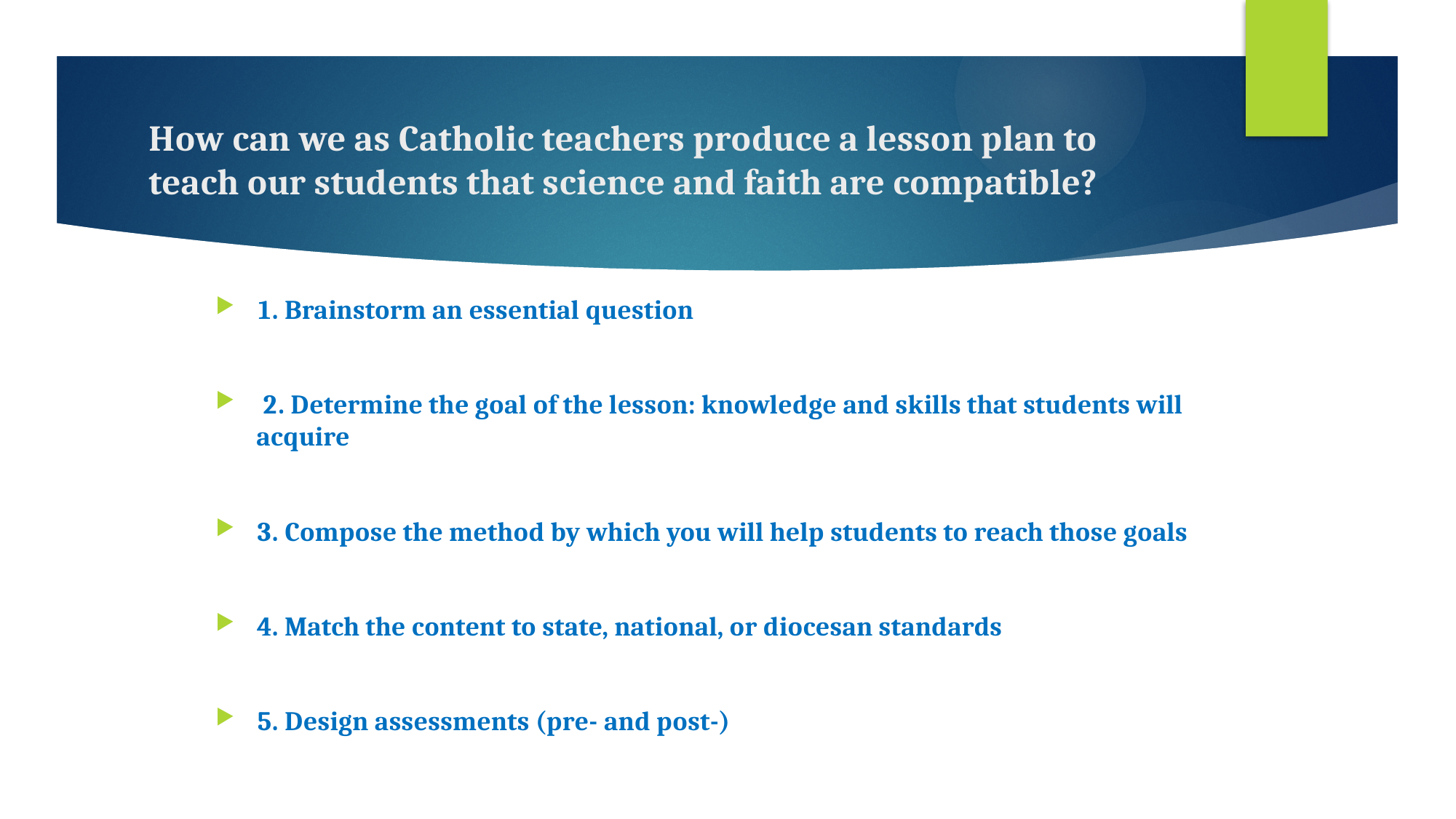

# How can we as Catholic teachers produce a lesson plan to teach our students that science and faith are compatible?
1. Brainstorm an essential question

 2. Determine the goal of the lesson: knowledge and skills that students will acquire

3. Compose the method by which you will help students to reach those goals

4. Match the content to state, national, or diocesan standards

5. Design assessments (pre- and post-)